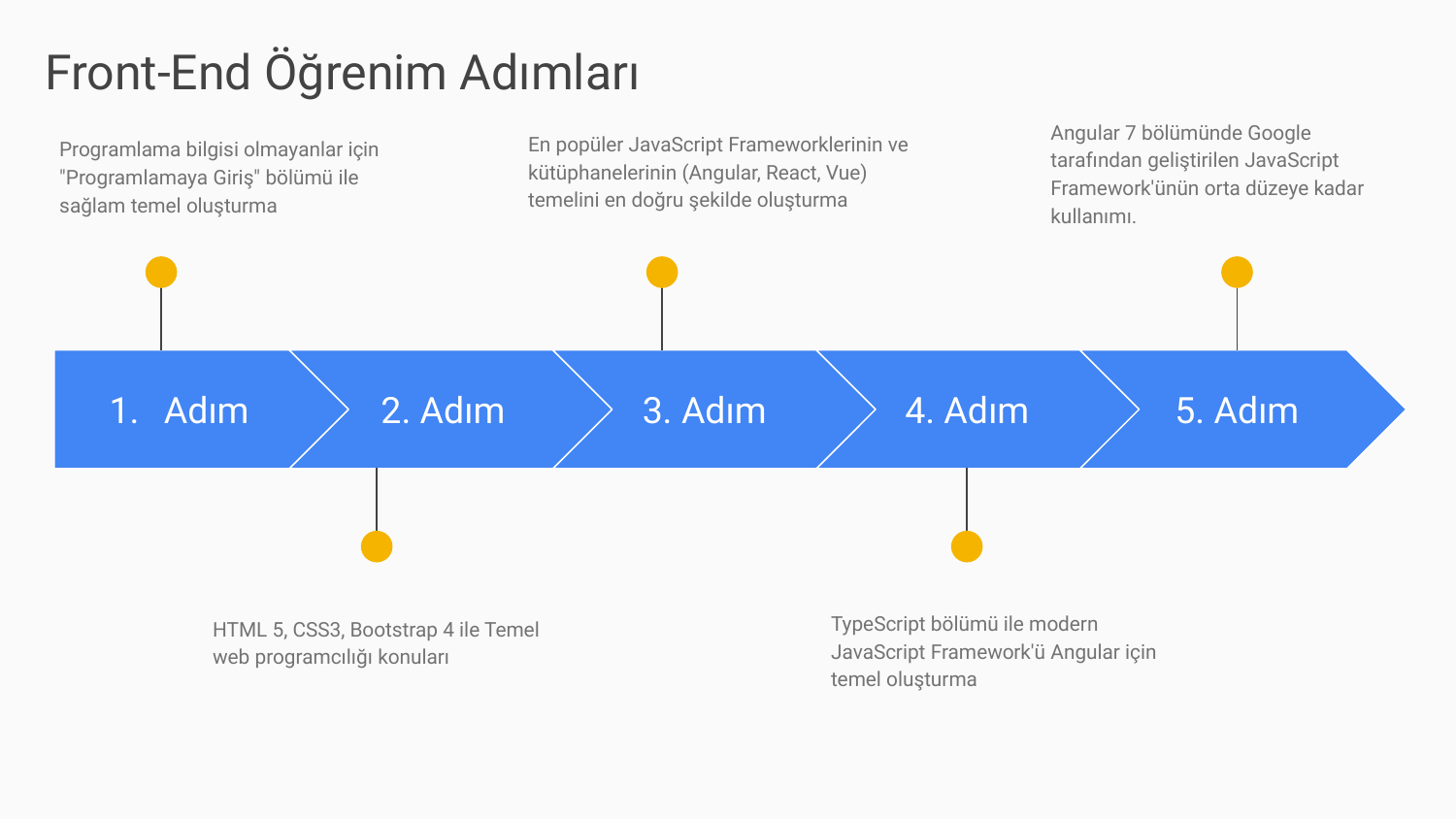

Front-End Öğrenim Adımları
Angular 7 bölümünde Google tarafından geliştirilen JavaScript Framework'ünün orta düzeye kadar kullanımı.
En popüler JavaScript Frameworklerinin ve kütüphanelerinin (Angular, React, Vue) temelini en doğru şekilde oluşturma
Programlama bilgisi olmayanlar için "Programlamaya Giriş" bölümü ile sağlam temel oluşturma

Adım
2. Adım
3. Adım
4. Adım
5. Adım

TypeScript bölümü ile modern JavaScript Framework'ü Angular için temel oluşturma
HTML 5, CSS3, Bootstrap 4 ile Temel web programcılığı konuları